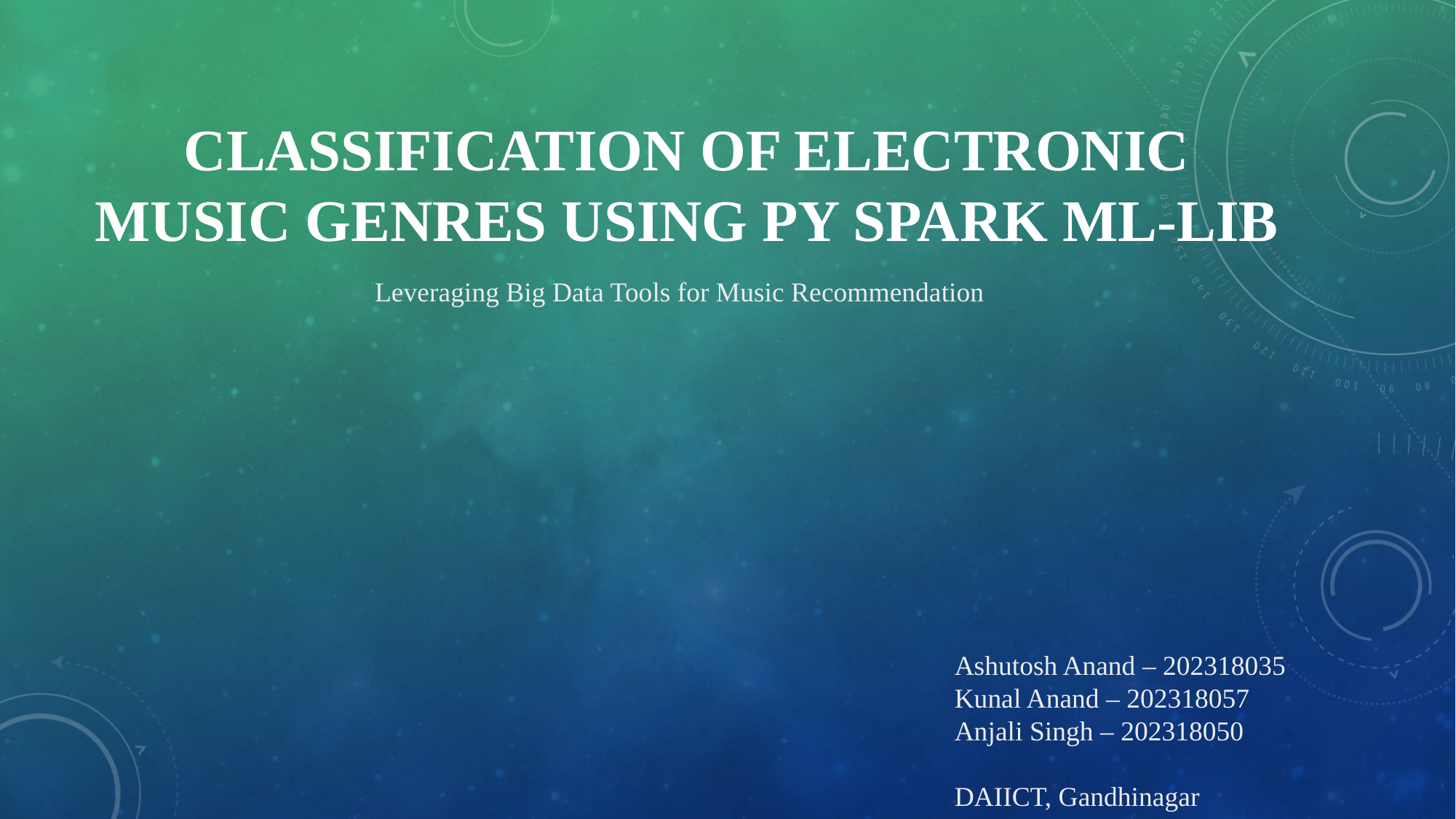

# Classification of Electronic Music Genres using Py Spark ML-lib
Leveraging Big Data Tools for Music Recommendation
Ashutosh Anand – 202318035
Kunal Anand – 202318057
Anjali Singh – 202318050
DAIICT, Gandhinagar